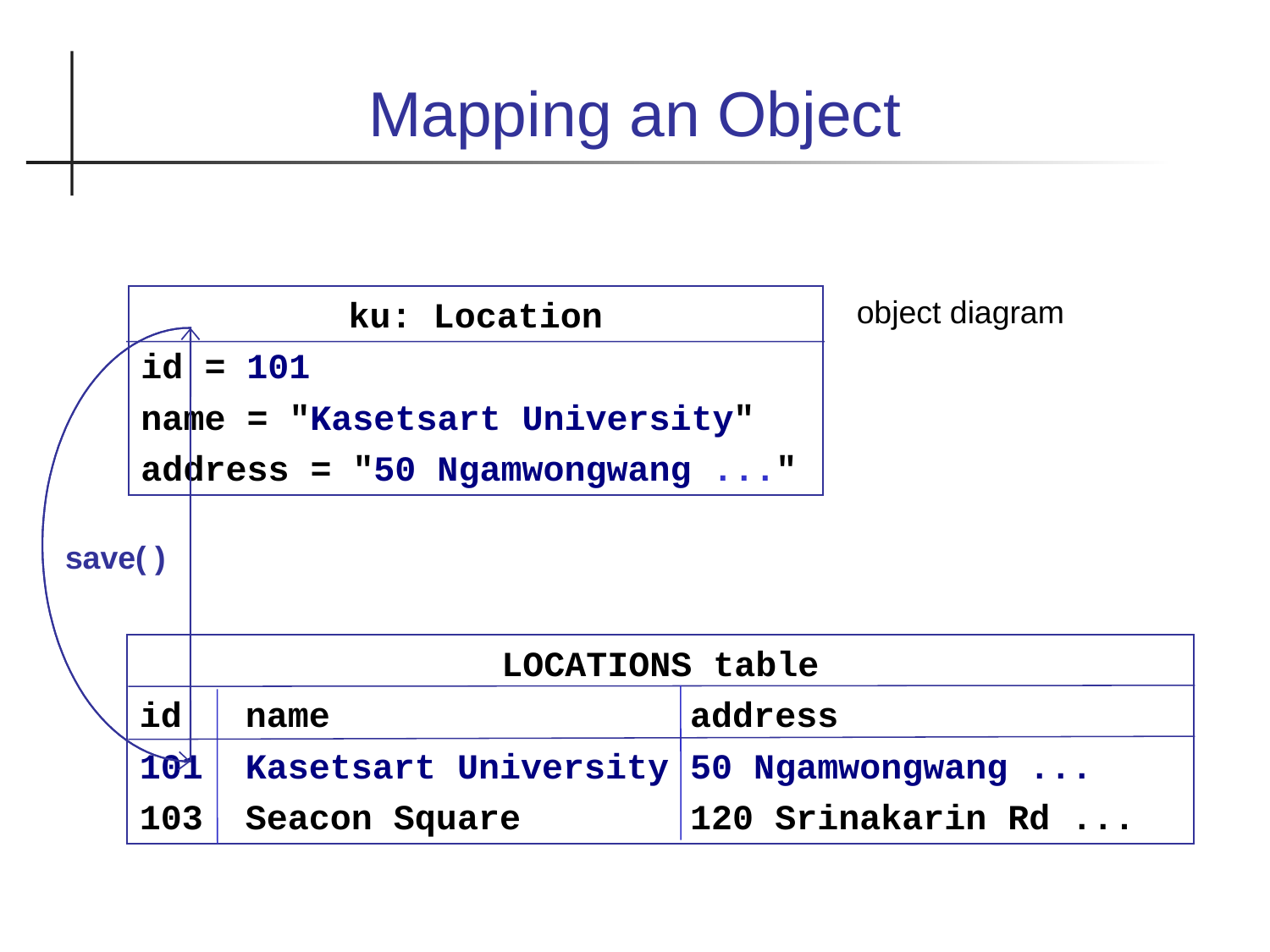

Mapping an Object
object diagram
ku: Location
id = 101
name = "Kasetsart University"
address = "50 Ngamwongwang ..."

save( )
LOCATIONS table
id   name                 address
101  Kasetsart University 50 Ngamwongwang ...
103  Seacon Square        120 Srinakarin Rd ...